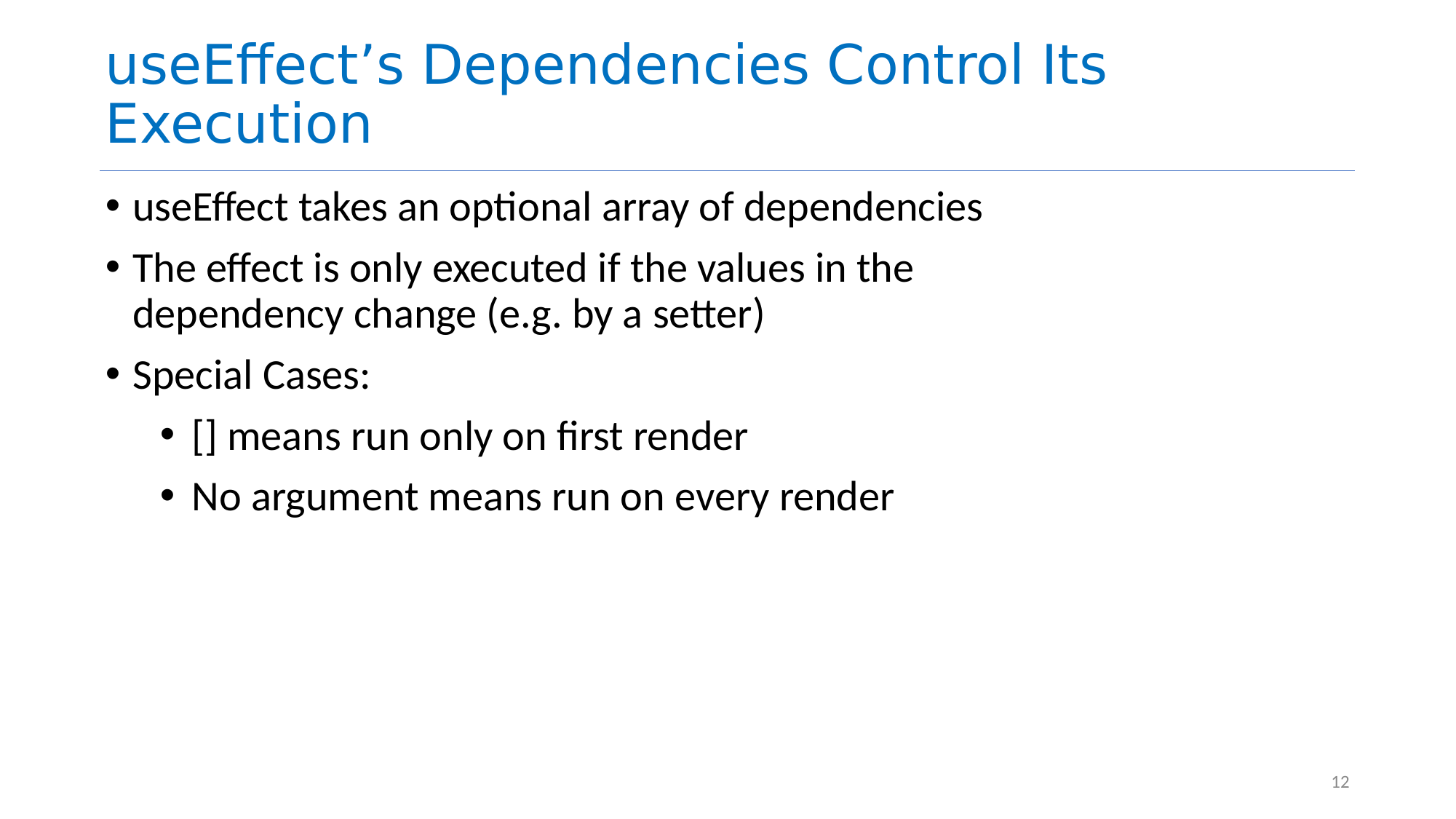

# useEffect’s Dependencies Control Its Execution
useEffect takes an optional array of dependencies
The effect is only executed if the values in the dependency change (e.g. by a setter)
Special Cases:
[] means run only on first render
No argument means run on every render
12